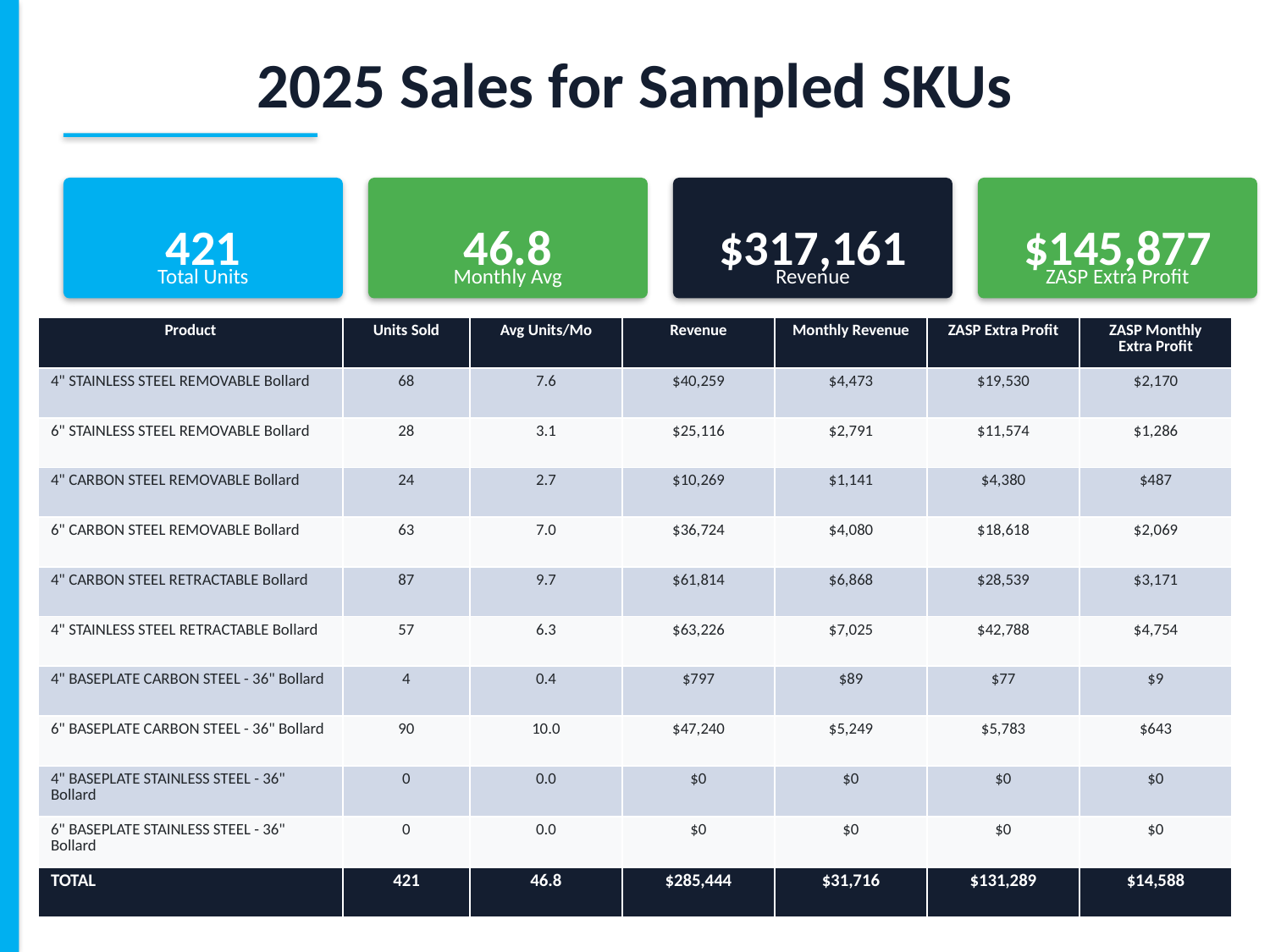

2025 Sales for Sampled SKUs

421
46.8
$317,161
$145,877
Total Units
Monthly Avg
Revenue
ZASP Extra Profit
| Product | Units Sold | Avg Units/Mo | Revenue | Monthly Revenue | ZASP Extra Profit | ZASP Monthly Extra Profit |
| --- | --- | --- | --- | --- | --- | --- |
| 4" STAINLESS STEEL REMOVABLE Bollard | 68 | 7.6 | $40,259 | $4,473 | $19,530 | $2,170 |
| 6" STAINLESS STEEL REMOVABLE Bollard | 28 | 3.1 | $25,116 | $2,791 | $11,574 | $1,286 |
| 4" CARBON STEEL REMOVABLE Bollard | 24 | 2.7 | $10,269 | $1,141 | $4,380 | $487 |
| 6" CARBON STEEL REMOVABLE Bollard | 63 | 7.0 | $36,724 | $4,080 | $18,618 | $2,069 |
| 4" CARBON STEEL RETRACTABLE Bollard | 87 | 9.7 | $61,814 | $6,868 | $28,539 | $3,171 |
| 4" STAINLESS STEEL RETRACTABLE Bollard | 57 | 6.3 | $63,226 | $7,025 | $42,788 | $4,754 |
| 4" BASEPLATE CARBON STEEL - 36" Bollard | 4 | 0.4 | $797 | $89 | $77 | $9 |
| 6" BASEPLATE CARBON STEEL - 36" Bollard | 90 | 10.0 | $47,240 | $5,249 | $5,783 | $643 |
| 4" BASEPLATE STAINLESS STEEL - 36" Bollard | 0 | 0.0 | $0 | $0 | $0 | $0 |
| 6" BASEPLATE STAINLESS STEEL - 36" Bollard | 0 | 0.0 | $0 | $0 | $0 | $0 |
| TOTAL | 421 | 46.8 | $285,444 | $31,716 | $131,289 | $14,588 |